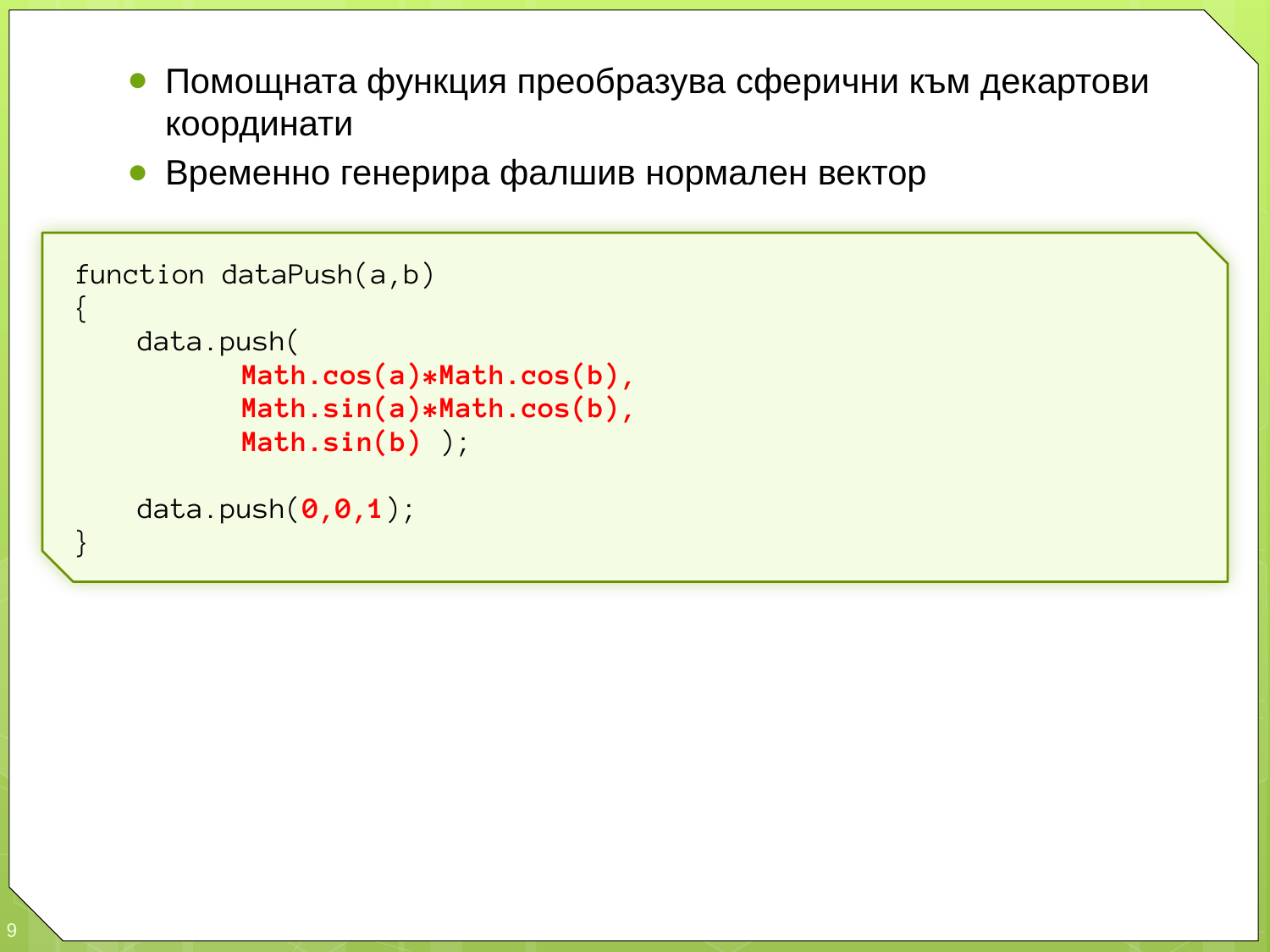

Помощната функция преобразува сферични към декартови координати
Временно генерира фалшив нормален вектор
function dataPush(a,b)
{
	data.push(
		Math.cos(a)*Math.cos(b),
		Math.sin(a)*Math.cos(b),
		Math.sin(b) );

	data.push(0,0,1);
}